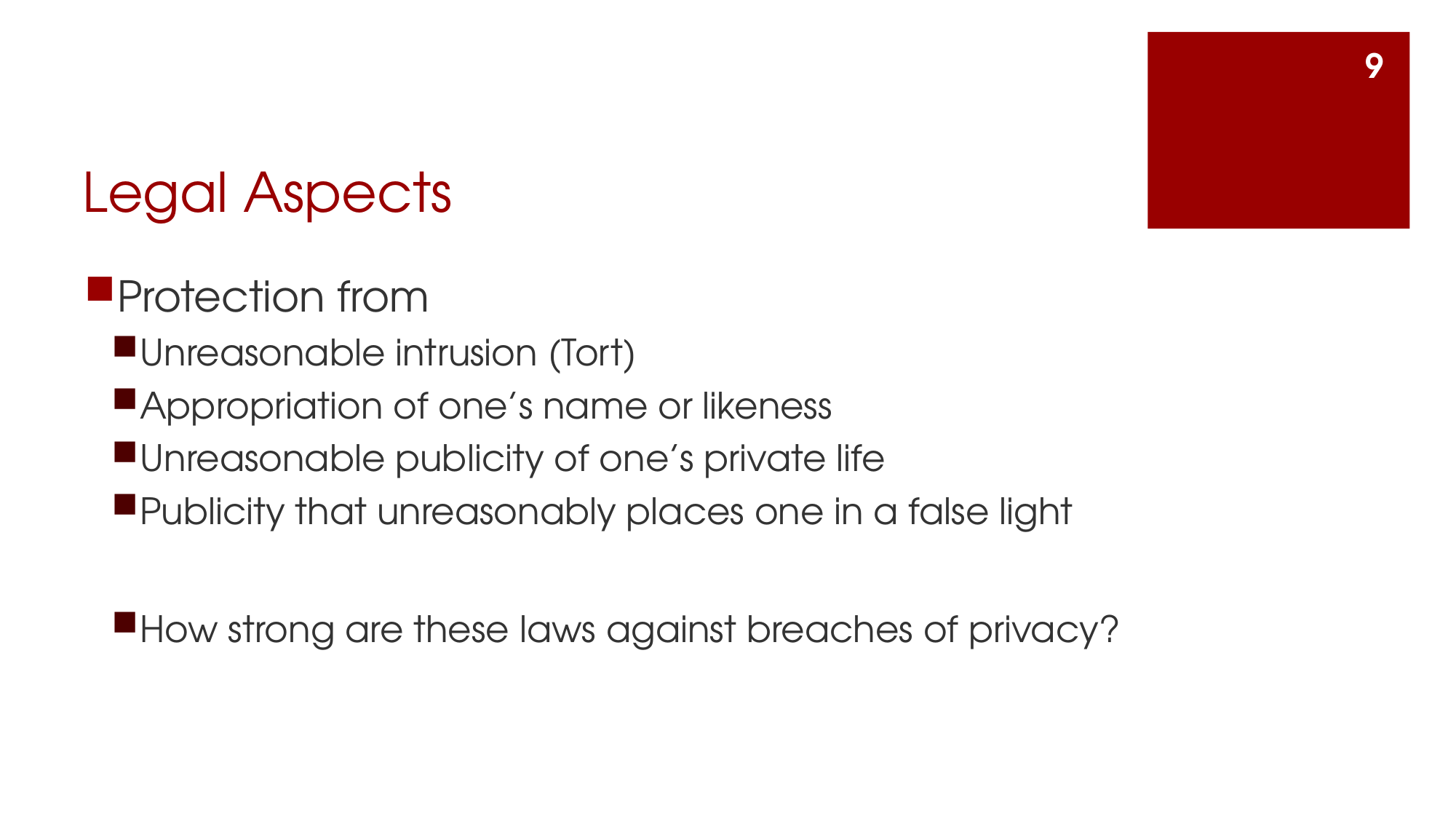

9
# Legal Aspects
Protection from
Unreasonable intrusion (Tort)
Appropriation of one’s name or likeness
Unreasonable publicity of one’s private life
Publicity that unreasonably places one in a false light

How strong are these laws against breaches of privacy?